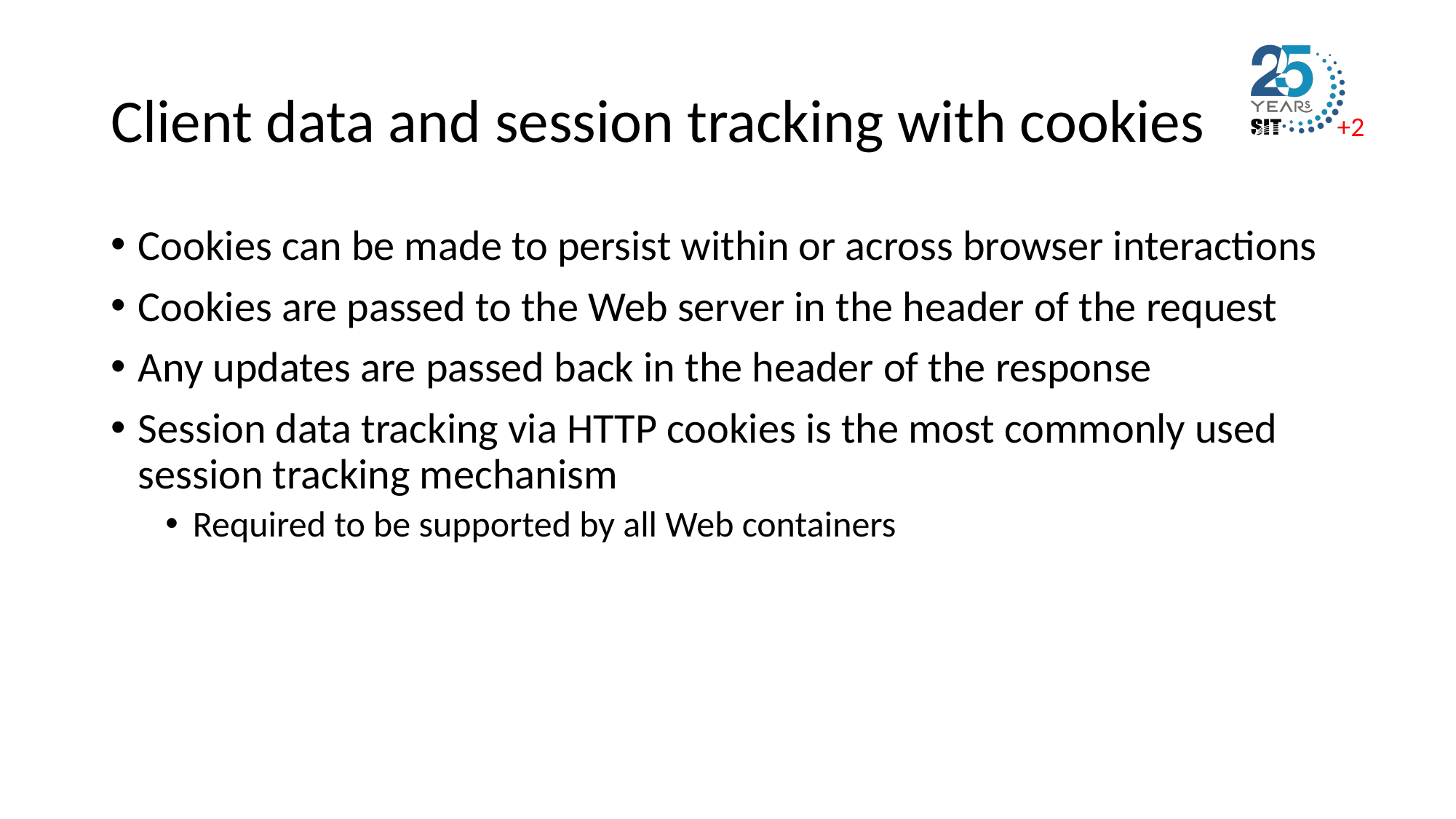

# Client data and session tracking with cookies
Cookies can be made to persist within or across browser interactions
Cookies are passed to the Web server in the header of the request
Any updates are passed back in the header of the response
Session data tracking via HTTP cookies is the most commonly used session tracking mechanism
Required to be supported by all Web containers